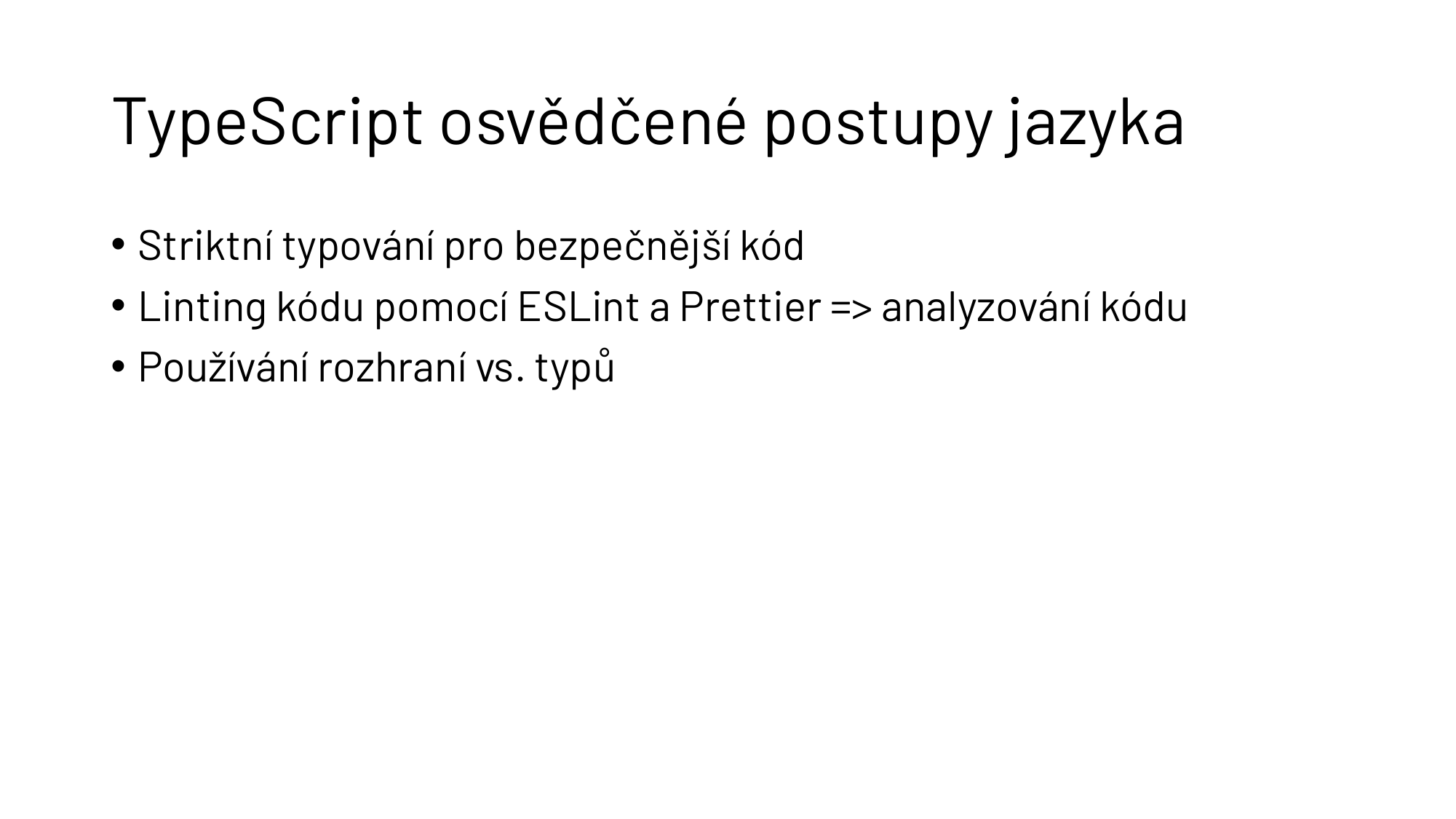

# TypeScript osvědčené postupy jazyka
Striktní typování pro bezpečnější kód
Linting kódu pomocí ESLint a Prettier => analyzování kódu
Používání rozhraní vs. typů